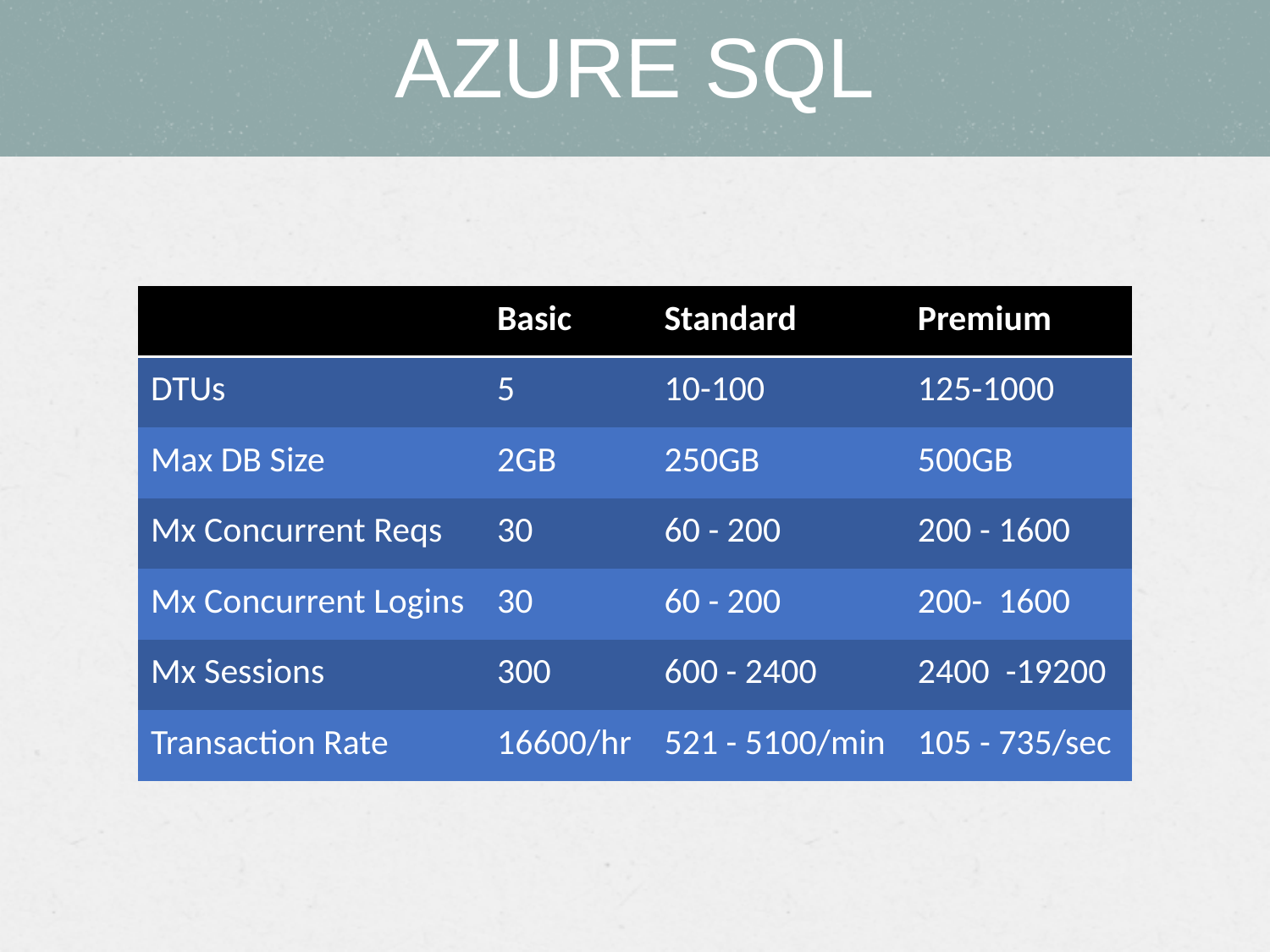

# Azure SQL
|  | Basic | Standard | Premium |
| --- | --- | --- | --- |
| DTUs | 5 | 10-100 | 125-1000 |
| Max DB Size | 2GB | 250GB | 500GB |
| Mx Concurrent Reqs | 30 | 60 - 200 | 200 - 1600 |
| Mx Concurrent Logins | 30 | 60 - 200 | 200- 1600 |
| Mx Sessions | 300 | 600 - 2400 | 2400 -19200 |
| Transaction Rate | 16600/hr | 521 - 5100/min | 105 - 735/sec |